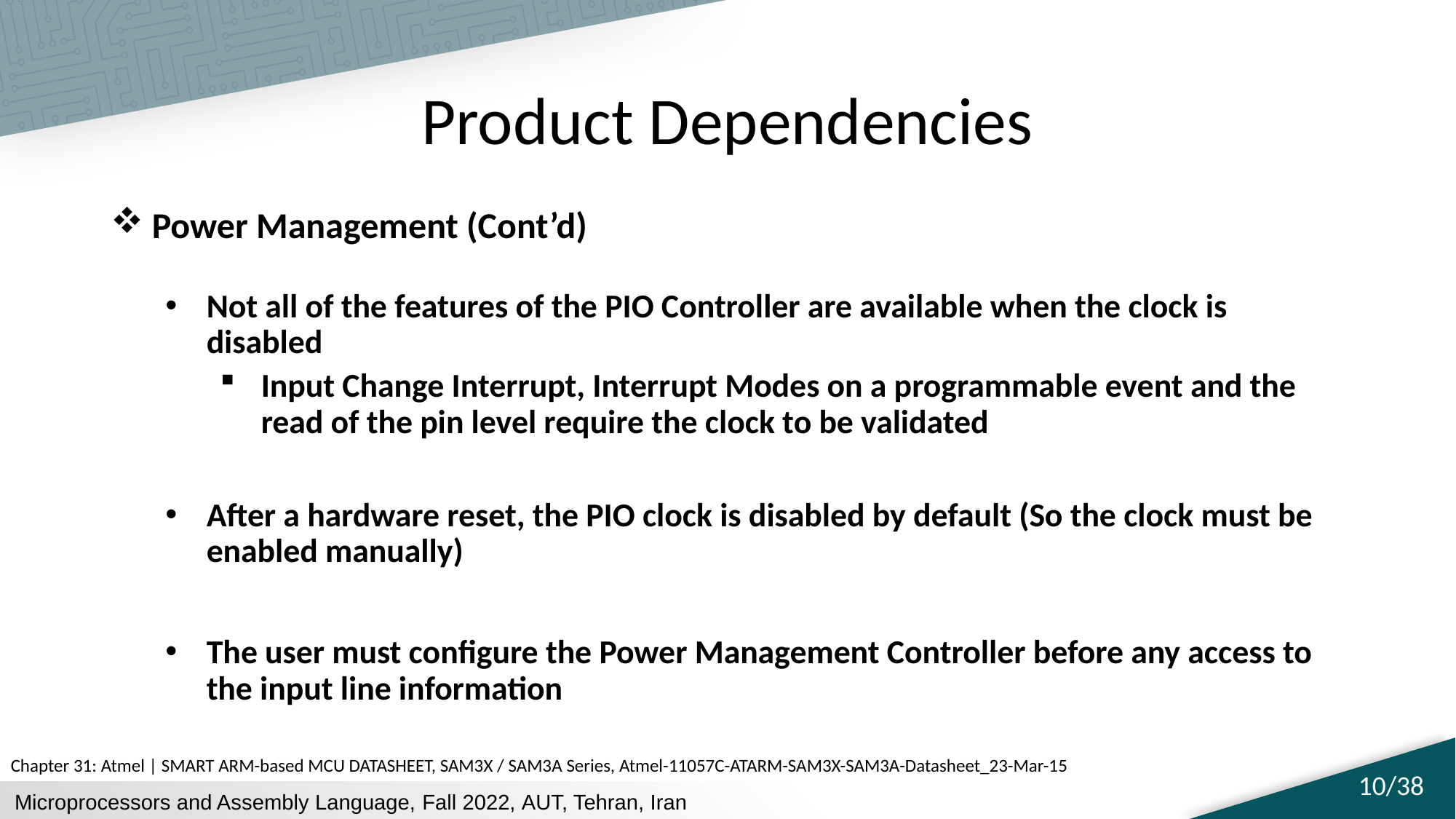

# Product Dependencies
Power Management (Cont’d)

Not all of the features of the PIO Controller are available when the clock is disabled
Input Change Interrupt, Interrupt Modes on a programmable event and the read of the pin level require the clock to be validated

After a hardware reset, the PIO clock is disabled by default (So the clock must be enabled manually)

The user must configure the Power Management Controller before any access to the input line information
Chapter 31: Atmel | SMART ARM-based MCU DATASHEET, SAM3X / SAM3A Series, Atmel-11057C-ATARM-SAM3X-SAM3A-Datasheet_23-Mar-15
10/38